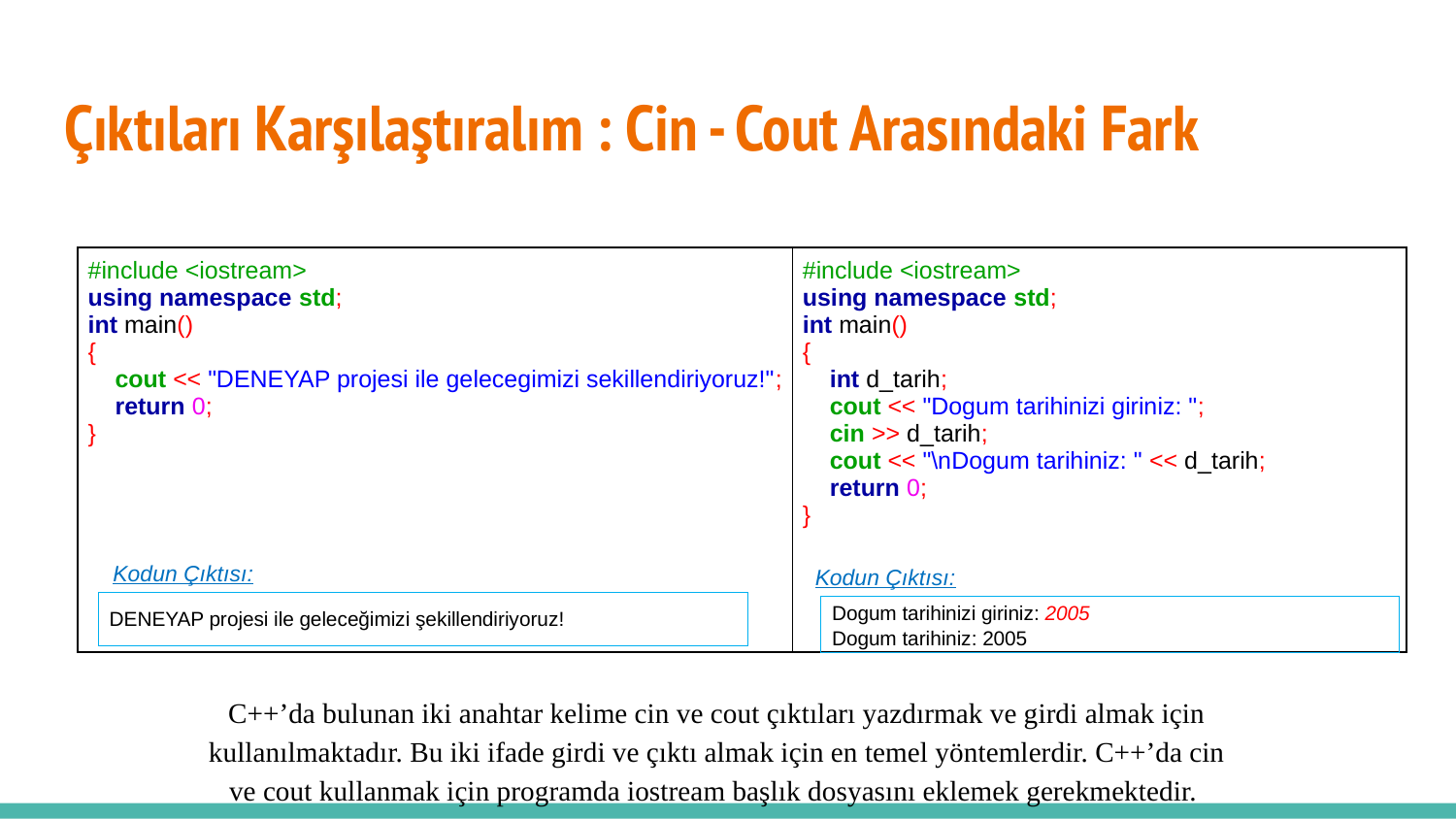

# Çıktıları Karşılaştıralım : Cin - Cout Arasındaki Fark

| #include <iostream> using namespace std; int main() { cout << "DENEYAP projesi ile gelecegimizi sekillendiriyoruz!"; return 0; } | #include <iostream> using namespace std; int main() { int d\_tarih; cout << "Dogum tarihinizi giriniz: "; cin >> d\_tarih; cout << "\nDogum tarihiniz: " << d\_tarih; return 0; } |
| --- | --- |
Kodun Çıktısı:
Kodun Çıktısı:
| DENEYAP projesi ile geleceğimizi şekillendiriyoruz! |
| --- |
| Dogum tarihinizi giriniz: 2005 Dogum tarihiniz: 2005 |
| --- |
C++’da bulunan iki anahtar kelime cin ve cout çıktıları yazdırmak ve girdi almak için kullanılmaktadır. Bu iki ifade girdi ve çıktı almak için en temel yöntemlerdir. C++’da cin ve cout kullanmak için programda iostream başlık dosyasını eklemek gerekmektedir.